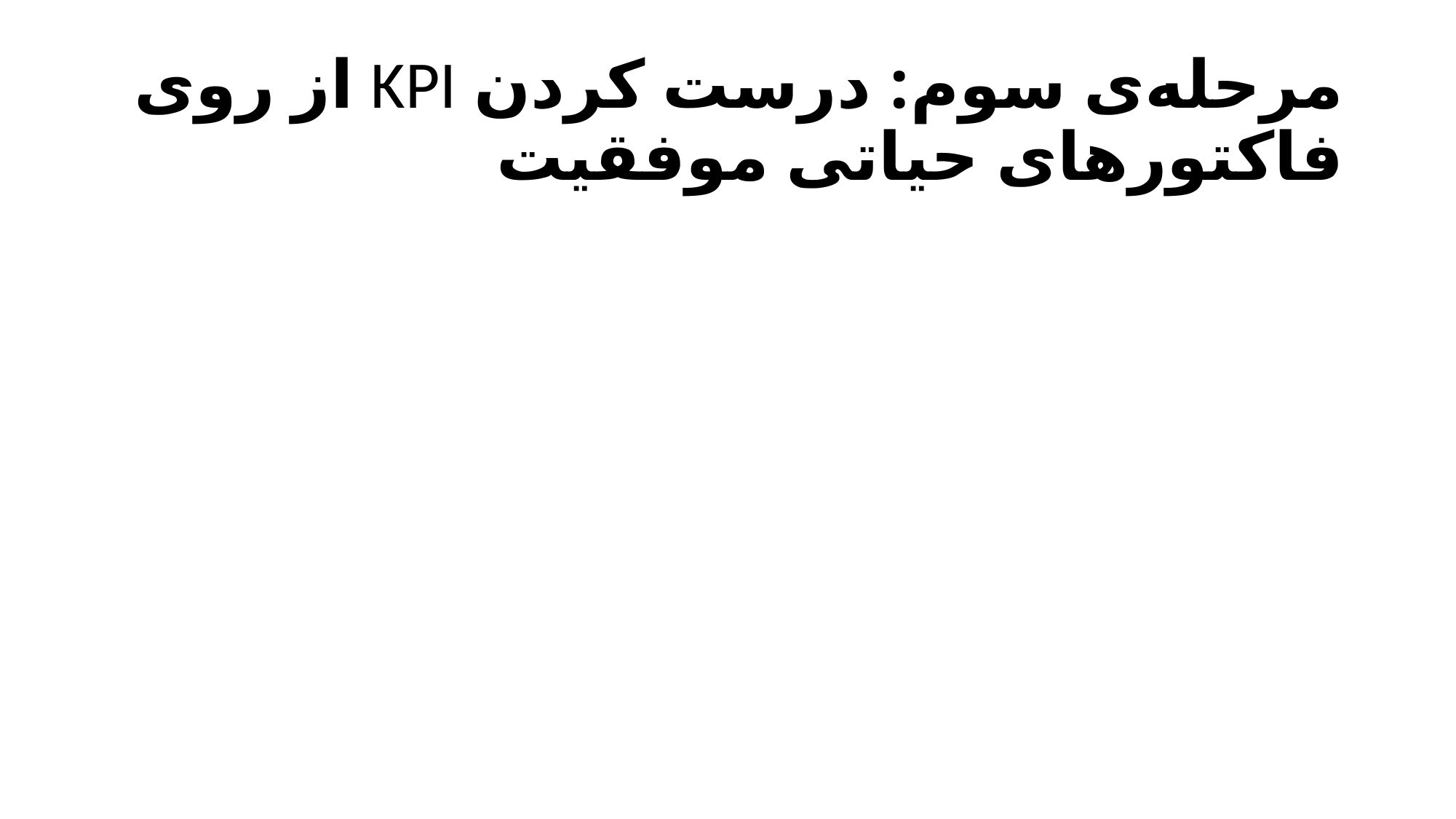

# مرحله‌ی سوم: درست کردن KPI از روی فاکتورهای حیاتی موفقیت